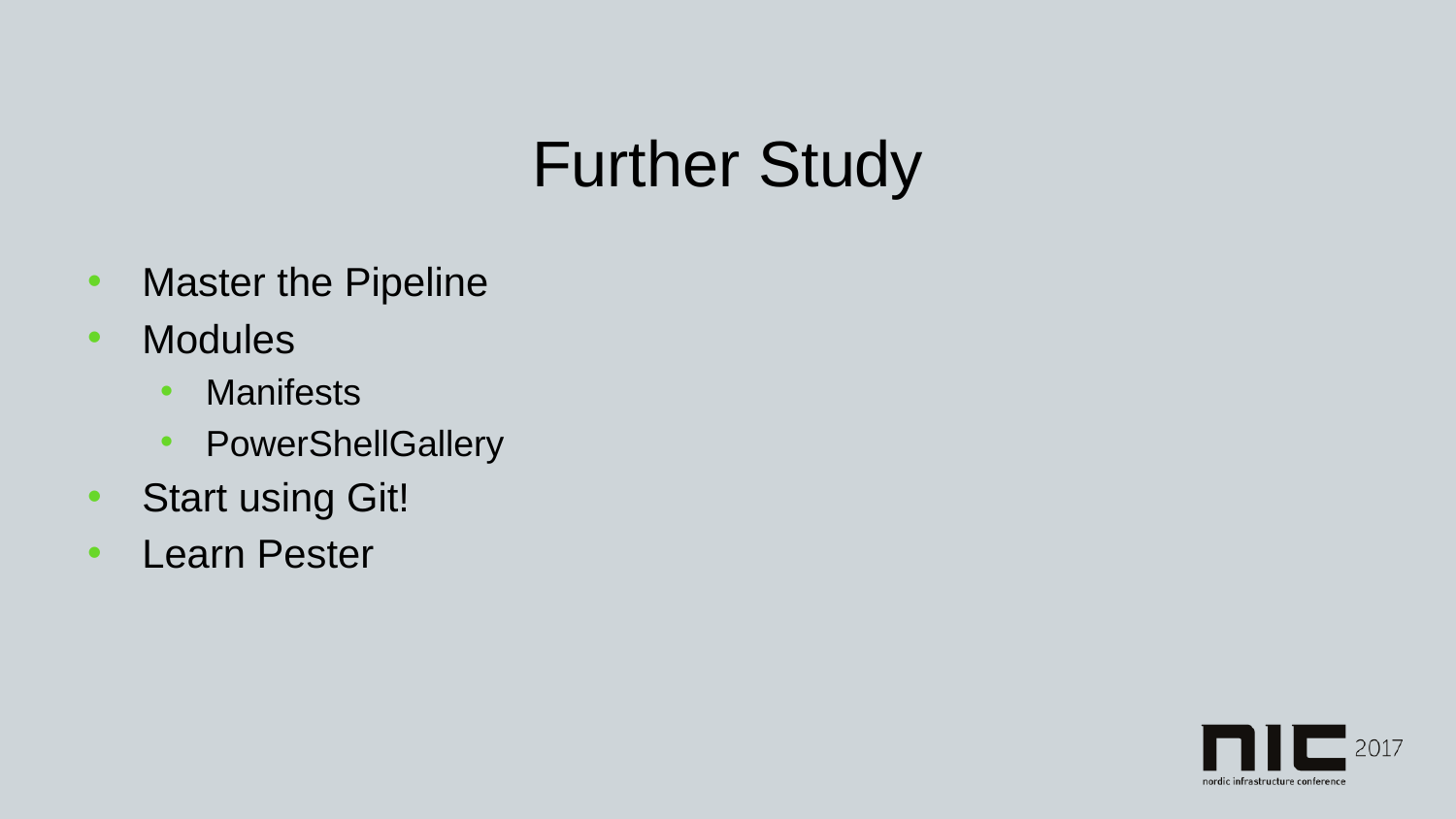

# Further Study
Master the Pipeline
Modules
Manifests
PowerShellGallery
Start using Git!
Learn Pester